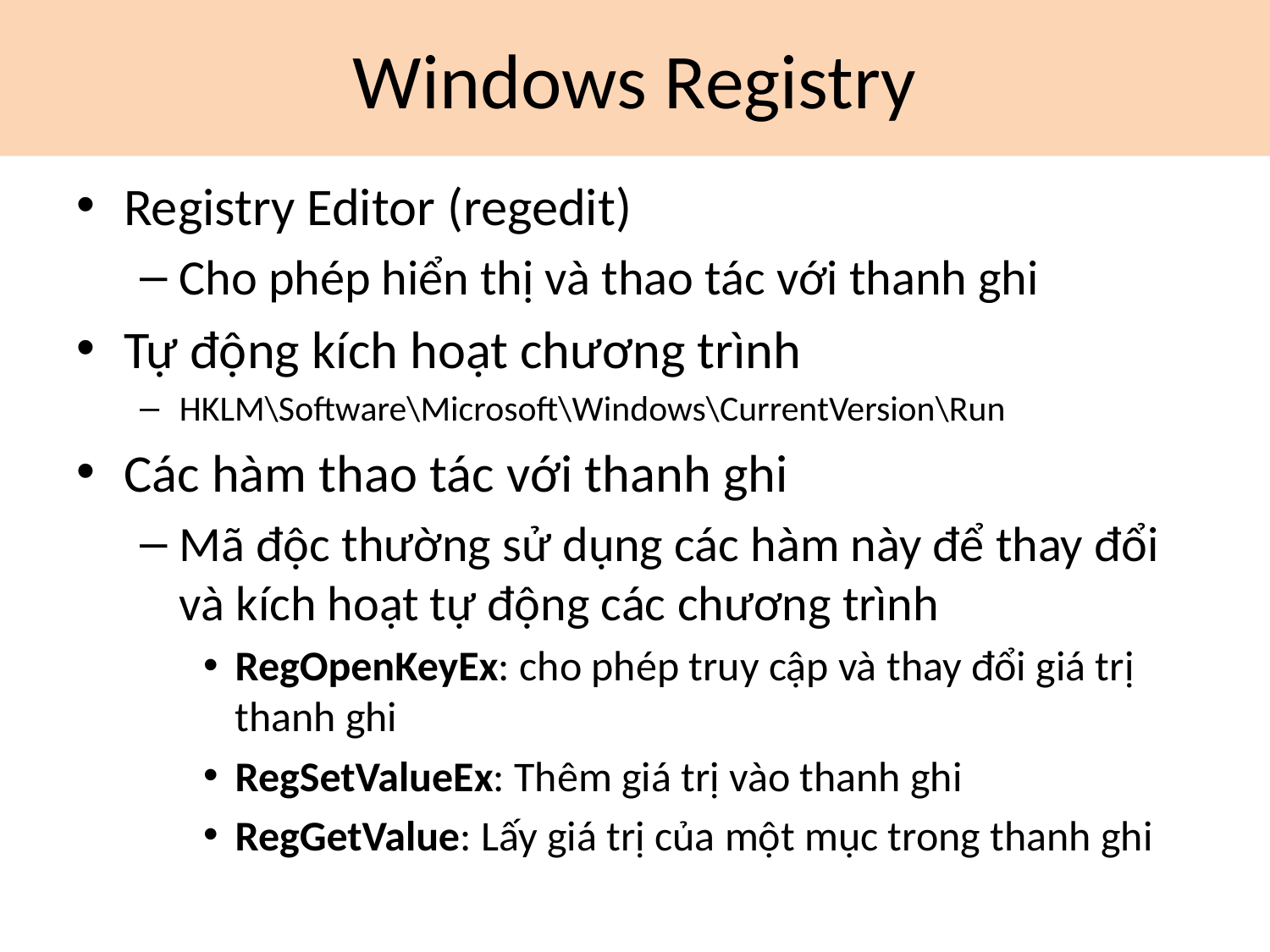

# Windows Registry
Registry Editor (regedit)
Cho phép hiển thị và thao tác với thanh ghi
Tự động kích hoạt chương trình
HKLM\Software\Microsoft\Windows\CurrentVersion\Run
Các hàm thao tác với thanh ghi
Mã độc thường sử dụng các hàm này để thay đổi và kích hoạt tự động các chương trình
RegOpenKeyEx: cho phép truy cập và thay đổi giá trị thanh ghi
RegSetValueEx: Thêm giá trị vào thanh ghi
RegGetValue: Lấy giá trị của một mục trong thanh ghi